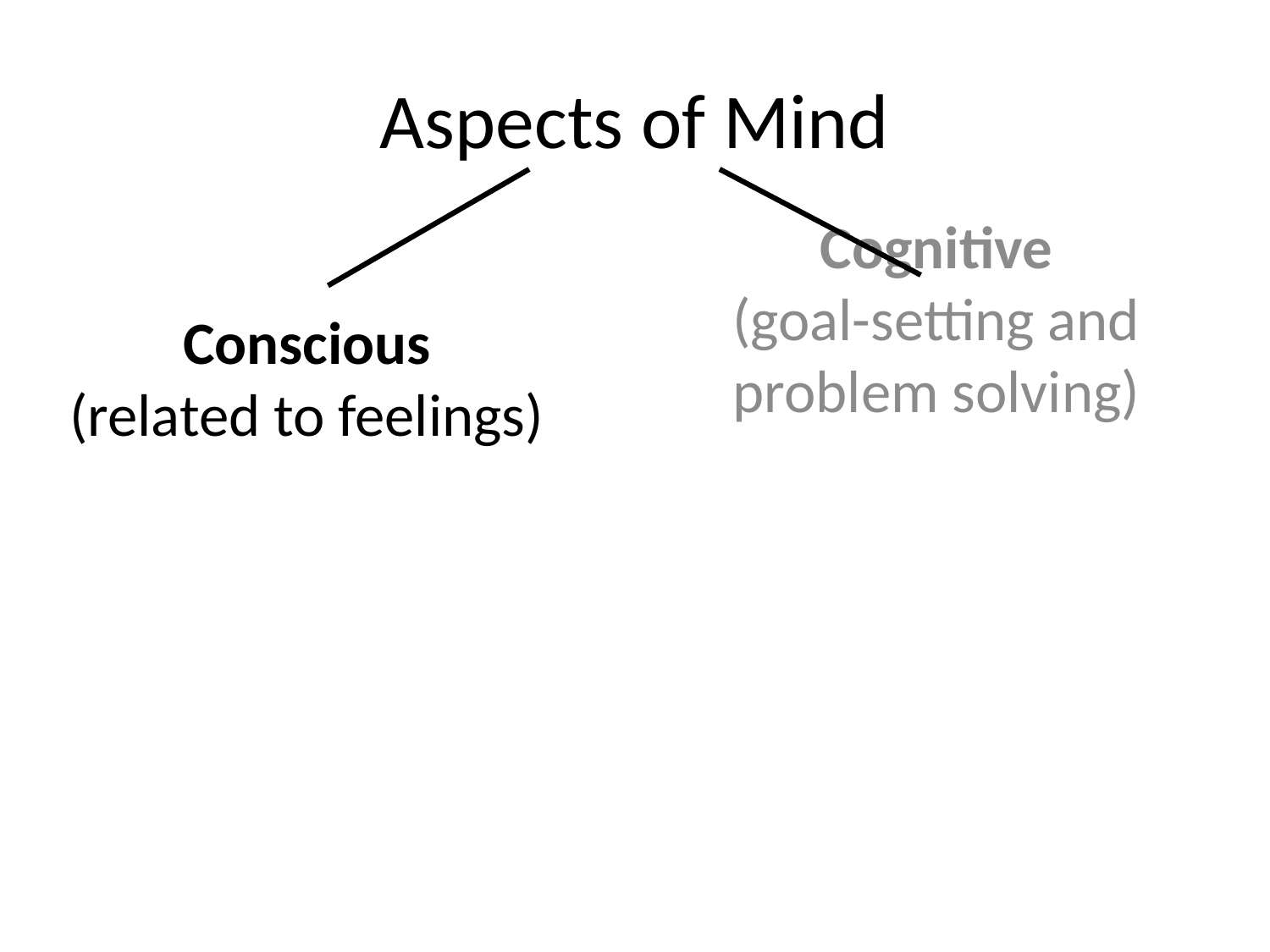

Aspects of Mind

Cognitive
(goal-setting and problem solving)

 Thought
 Memory
 Learning
 Language comprehension
 Decision making
 Desire

Conscious
(related to feelings)

  Feelings
 Perceptual sensations (five senses)
 Non-perceptual feelings (dizziness,
   pain, fatigue, nausea, etc.)
  Moods and emotions
  Desire